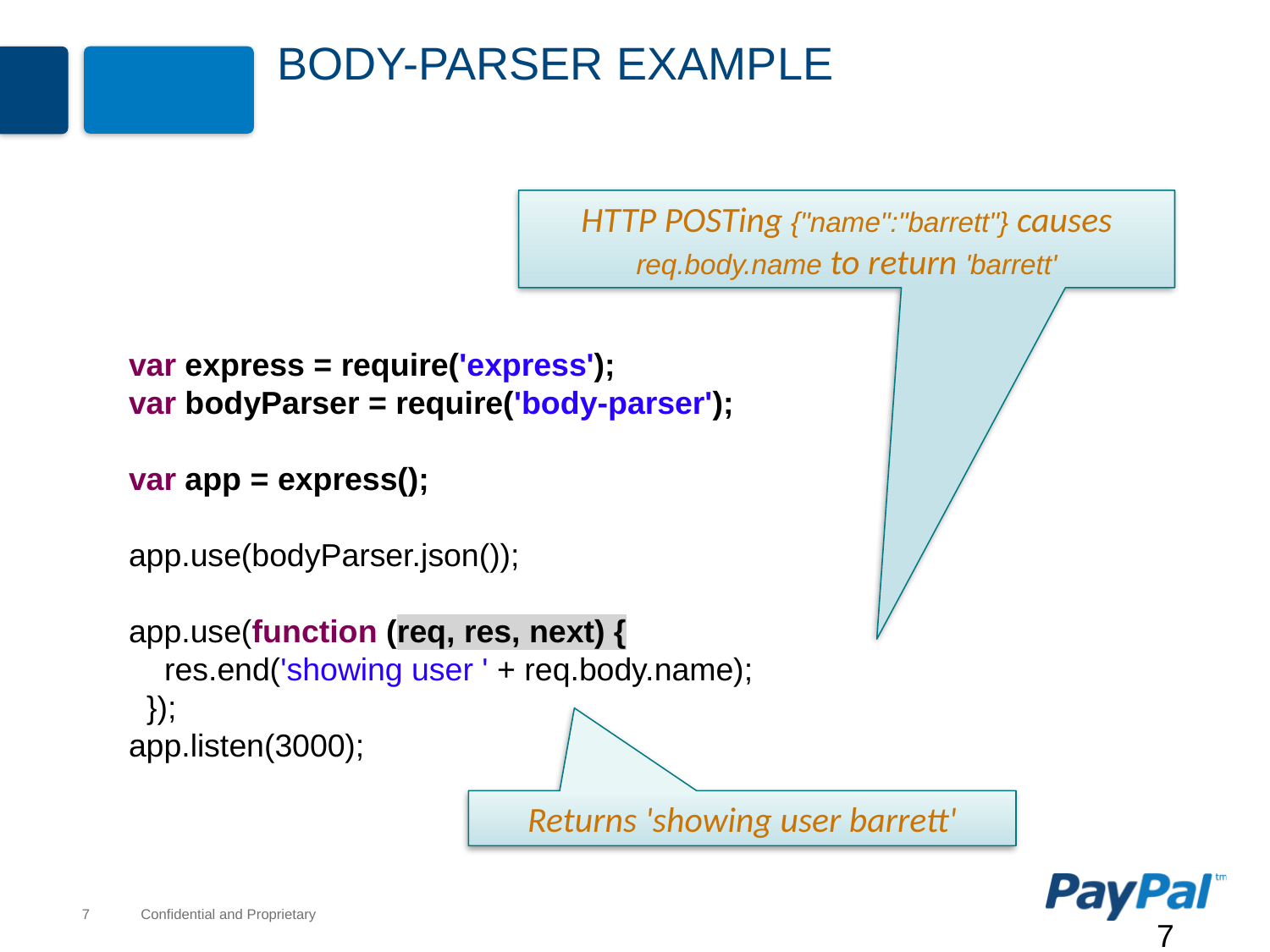

# body-Parser Example
HTTP POSTing {"name":"barrett"} causes req.body.name to return 'barrett'
var express = require('express');
var bodyParser = require('body-parser');

var app = express();

app.use(bodyParser.json());

app.use(function (req, res, next) {
    res.end('showing user ' + req.body.name);
  });
app.listen(3000);
Returns 'showing user barrett'
7